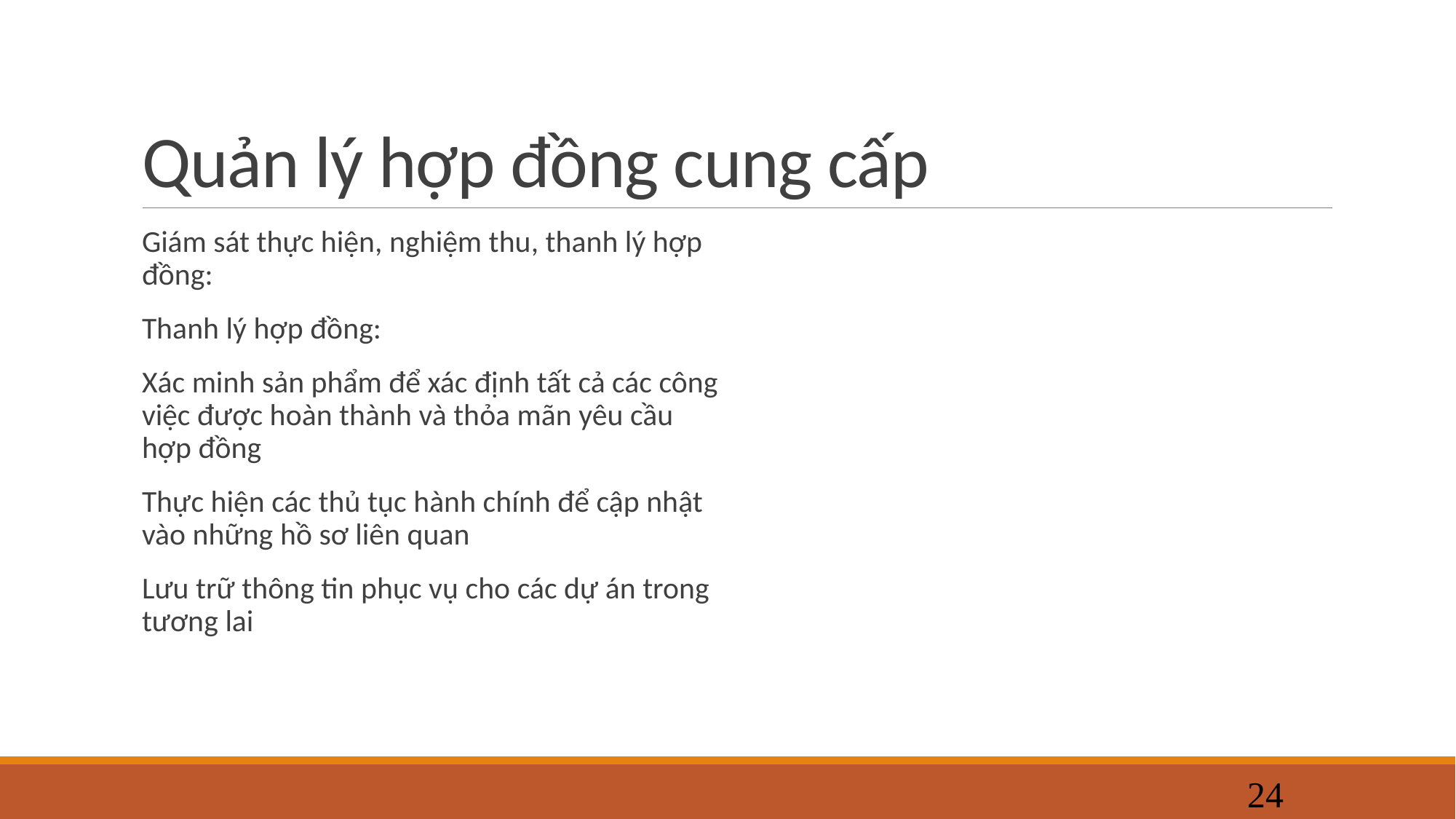

# Quản lý hợp đồng cung cấp
Giám sát thực hiện, nghiệm thu, thanh lý hợp đồng:
Thanh lý hợp đồng:
Xác minh sản phẩm để xác định tất cả các công việc được hoàn thành và thỏa mãn yêu cầu hợp đồng
Thực hiện các thủ tục hành chính để cập nhật vào những hồ sơ liên quan
Lưu trữ thông tin phục vụ cho các dự án trong tương lai

24